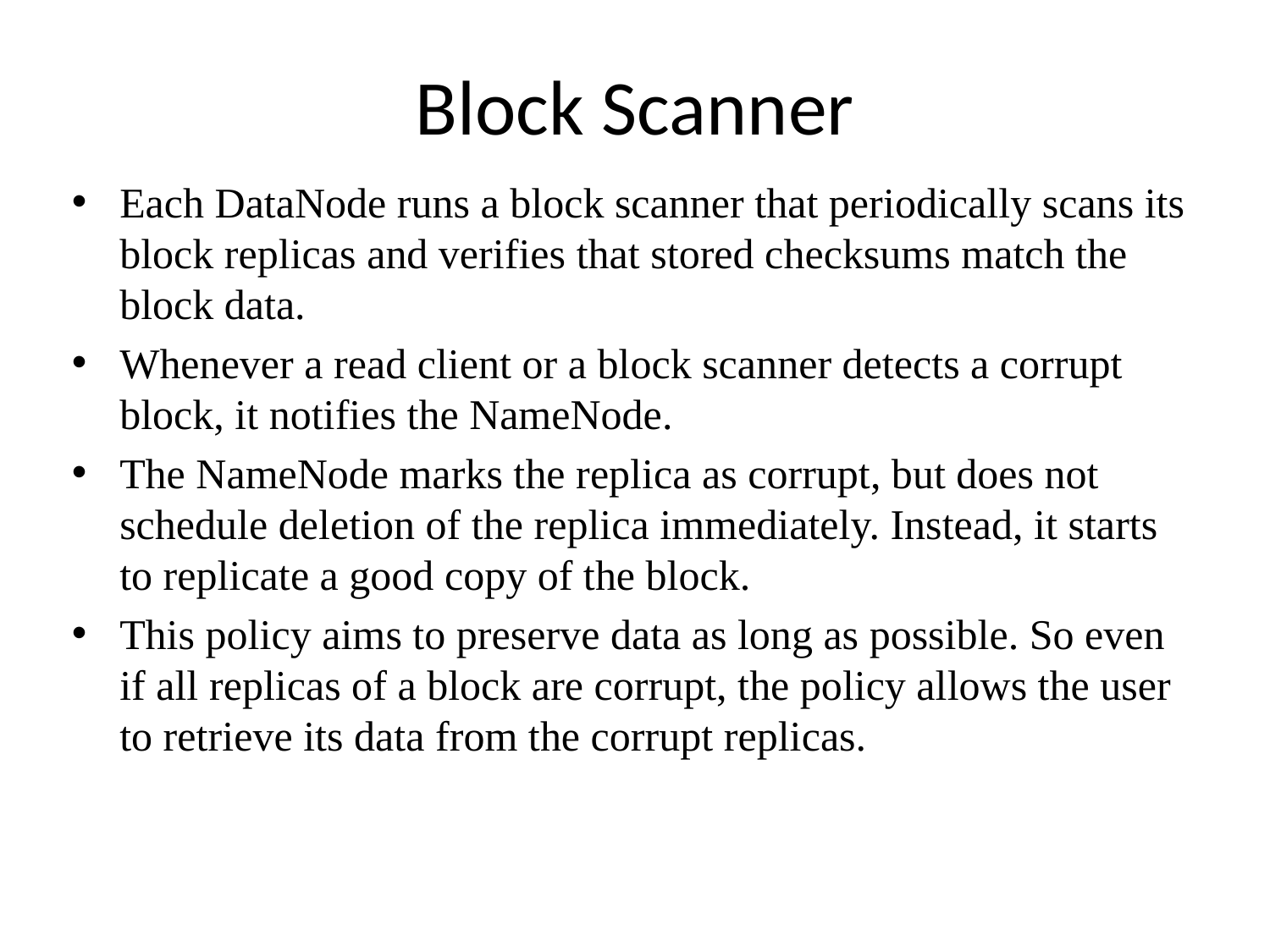

# Block Scanner
Each DataNode runs a block scanner that periodically scans its block replicas and verifies that stored checksums match the block data.
Whenever a read client or a block scanner detects a corrupt block, it notifies the NameNode.
The NameNode marks the replica as corrupt, but does not schedule deletion of the replica immediately. Instead, it starts to replicate a good copy of the block.
This policy aims to preserve data as long as possible. So even if all replicas of a block are corrupt, the policy allows the user to retrieve its data from the corrupt replicas.